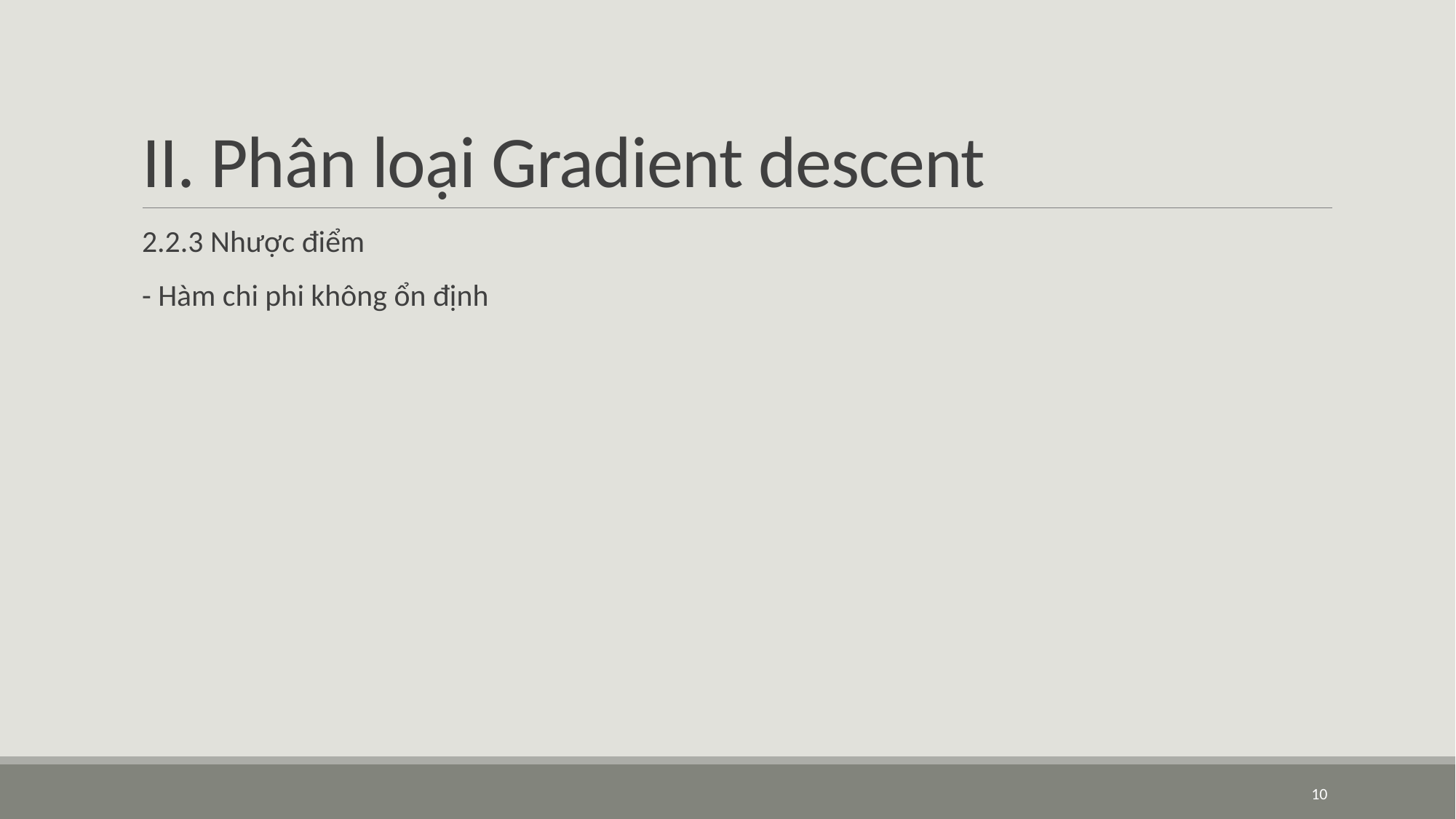

# II. Phân loại Gradient descent
2.2.3 Nhược điểm
- Hàm chi phi không ổn định

10